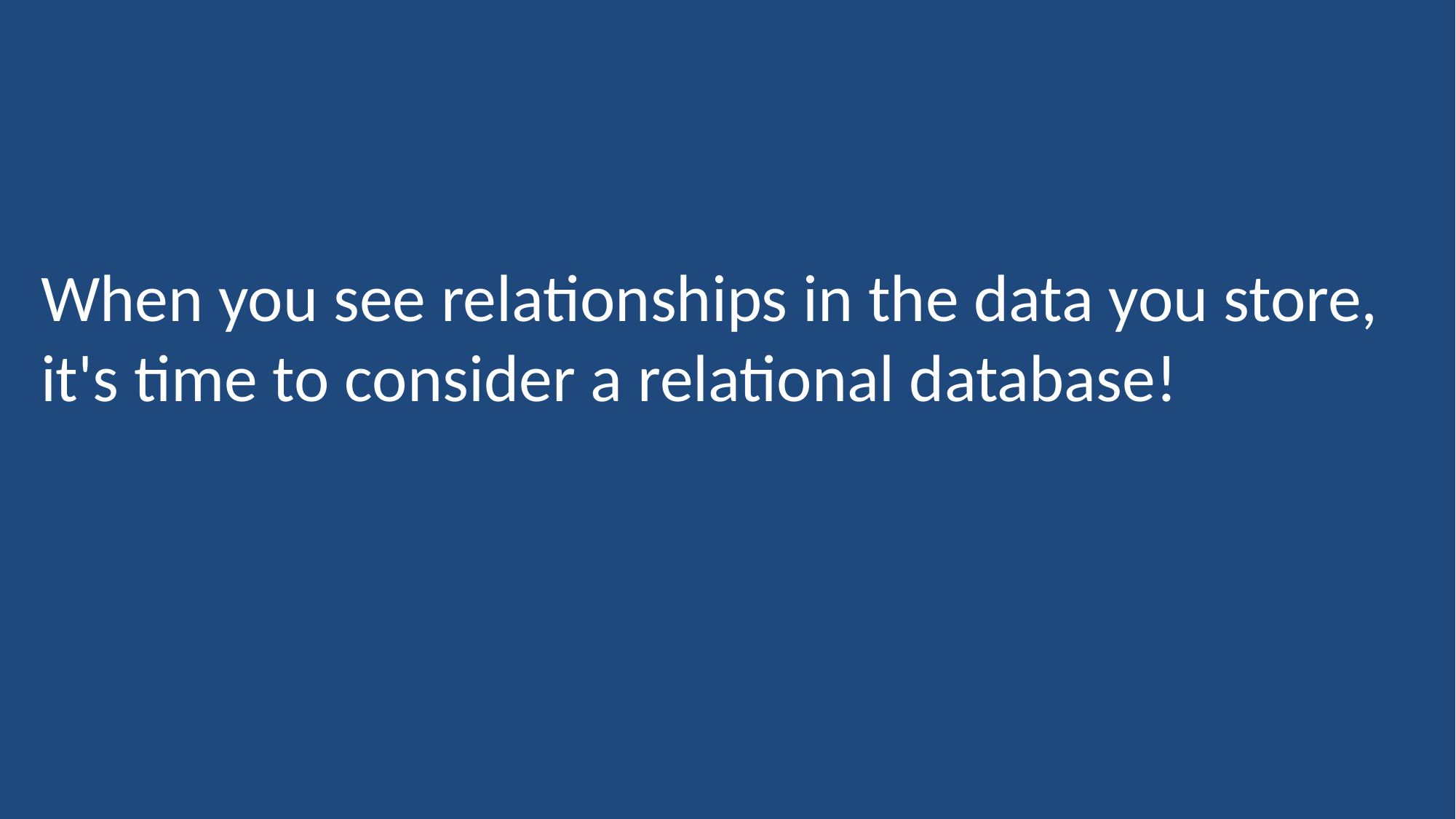

When you see relationships in the data you store,
it's time to consider a relational database!